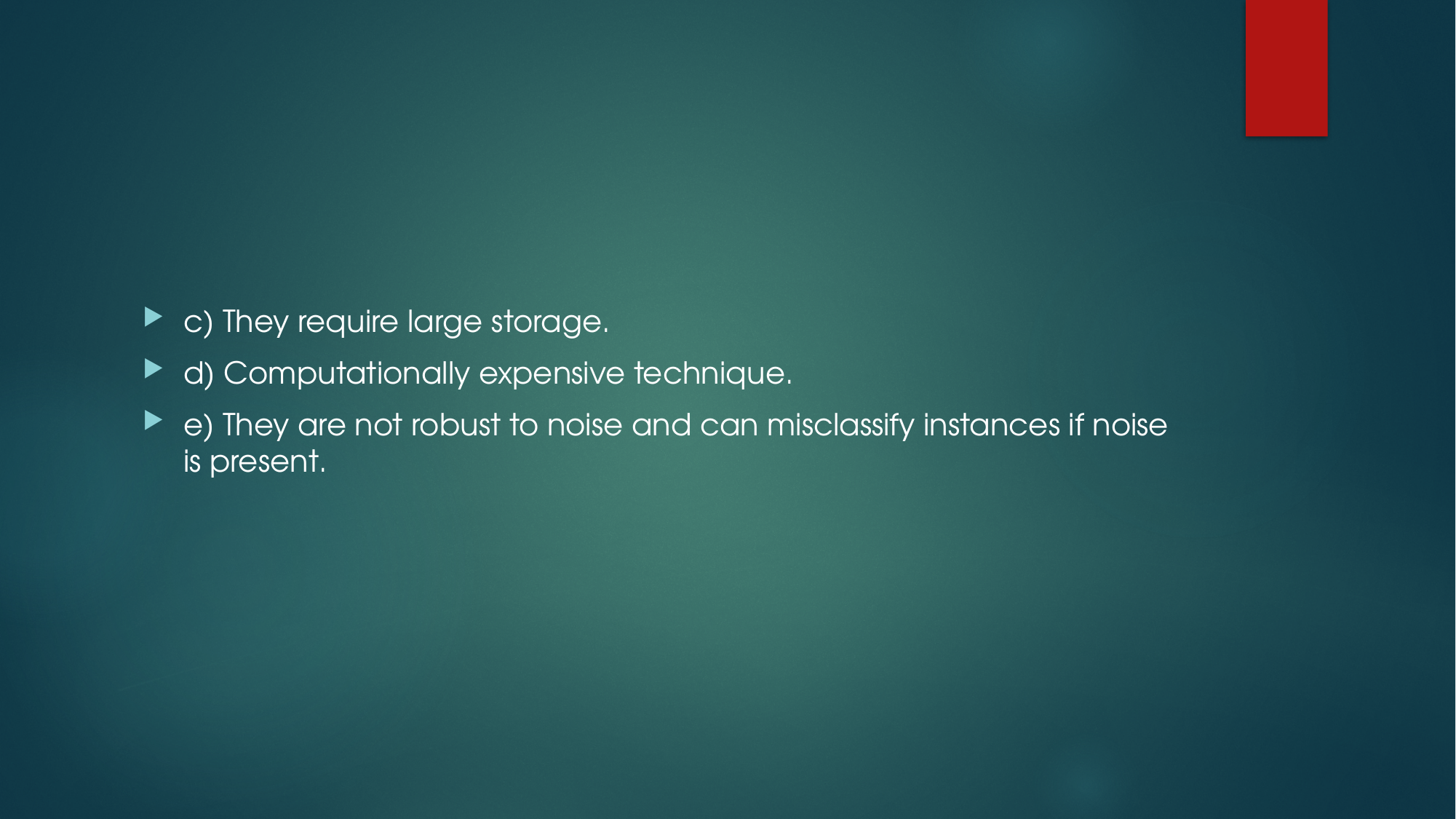

#

c) They require large storage.
d) Computationally expensive technique.
e) They are not robust to noise and can misclassify instances if noise is present.